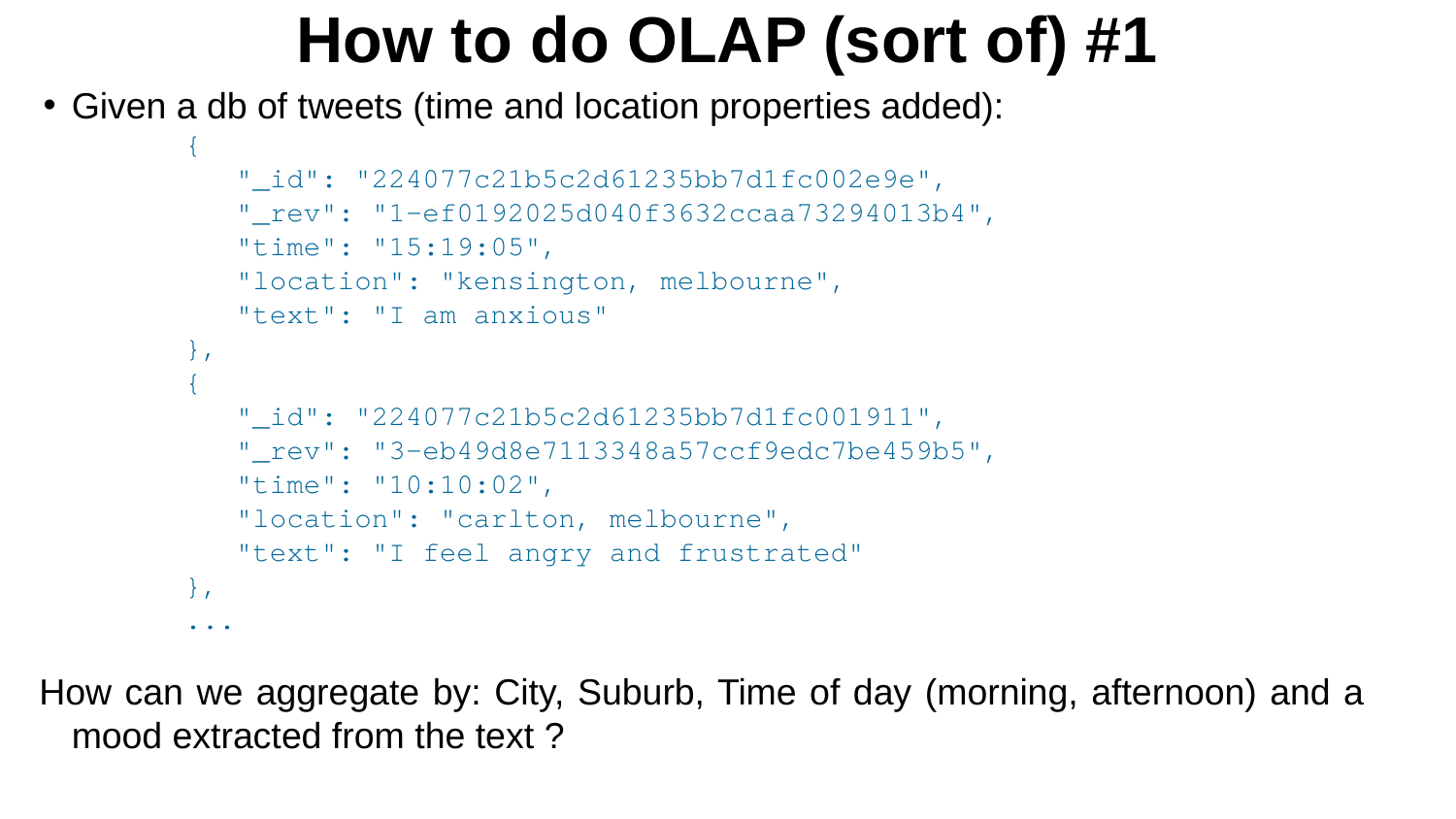

How to do OLAP (sort of) #1
Given a db of tweets (time and location properties added):
{
   "_id": "224077c21b5c2d61235bb7d1fc002e9e",
   "_rev": "1-ef0192025d040f3632ccaa73294013b4",
   "time": "15:19:05",
   "location": "kensington, melbourne",
   "text": "I am anxious"
},
{
   "_id": "224077c21b5c2d61235bb7d1fc001911",
   "_rev": "3-eb49d8e7113348a57ccf9edc7be459b5",
   "time": "10:10:02",
   "location": "carlton, melbourne",
   "text": "I feel angry and frustrated"
},
...

How can we aggregate by: City, Suburb, Time of day (morning, afternoon) and a mood extracted from the text ?